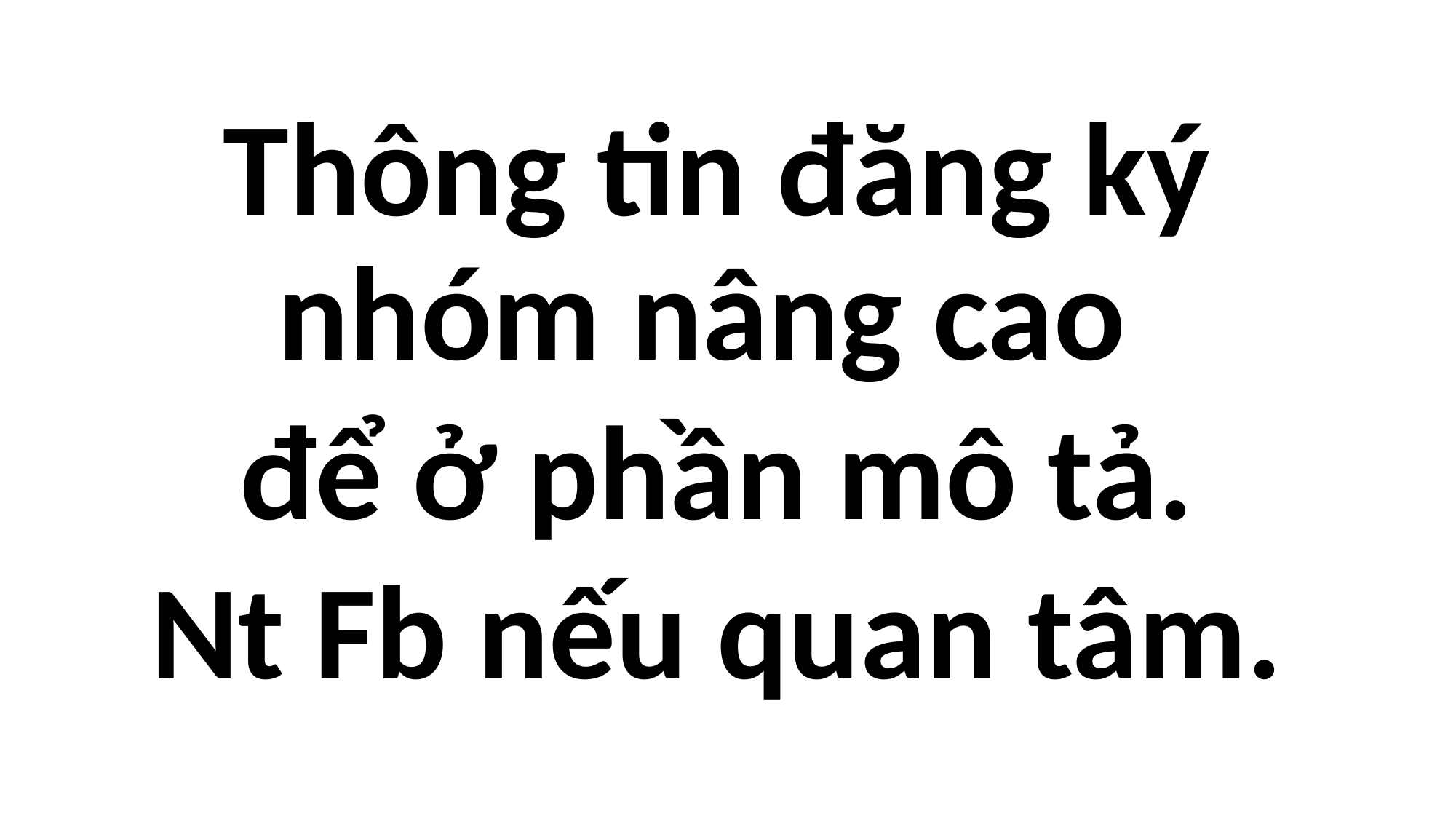

Thông tin đăng ký nhóm nâng cao
để ở phần mô tả.
Nt Fb nếu quan tâm.